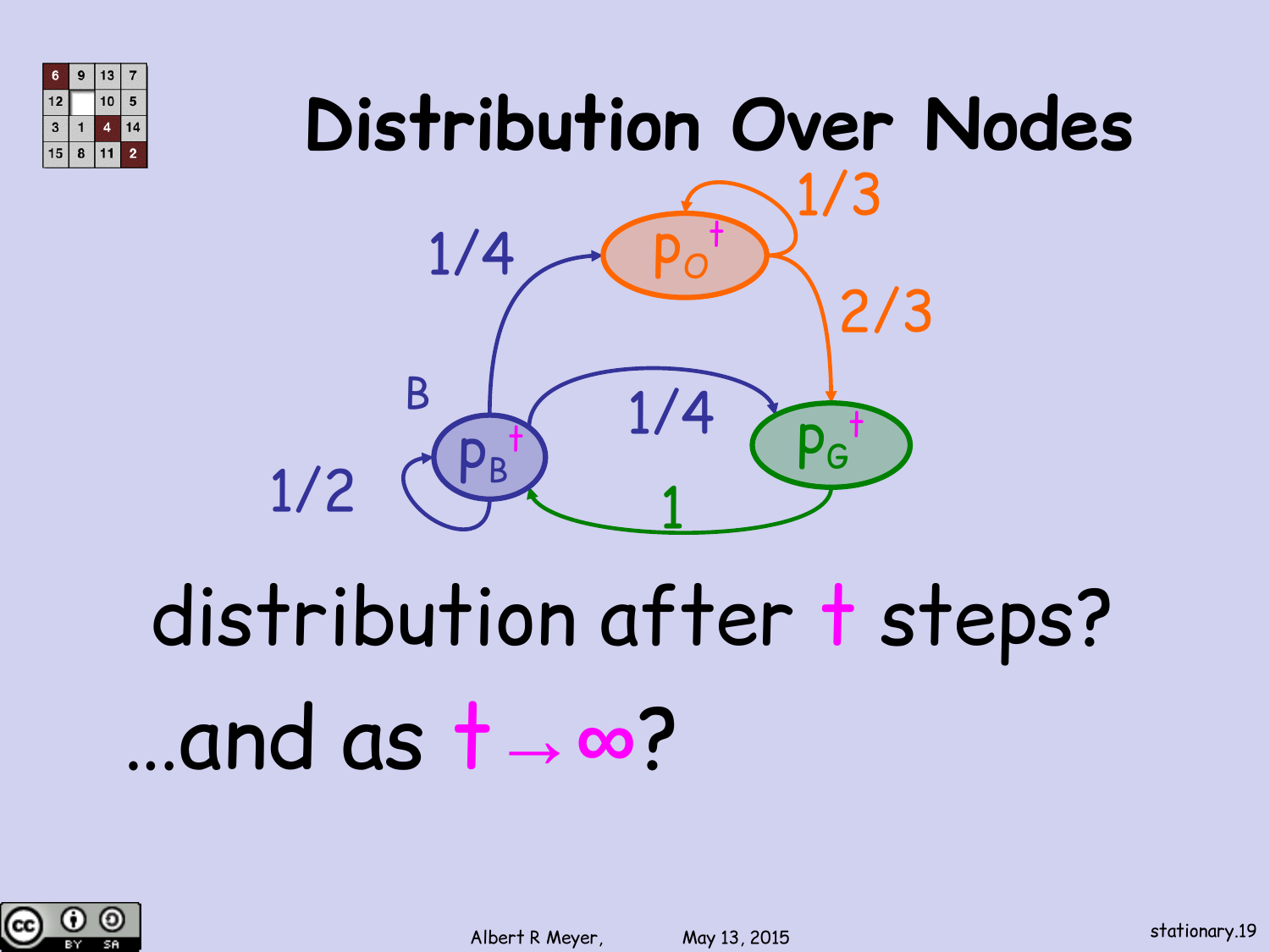

Distribution Over Nodes
1/3
pOt
pGt
pBt
1/4

2/3
B
1/4

1/2
1
distribution after t steps?
…and as t→∞?
stationary.19

Albert R Meyer,               May 13, 2015